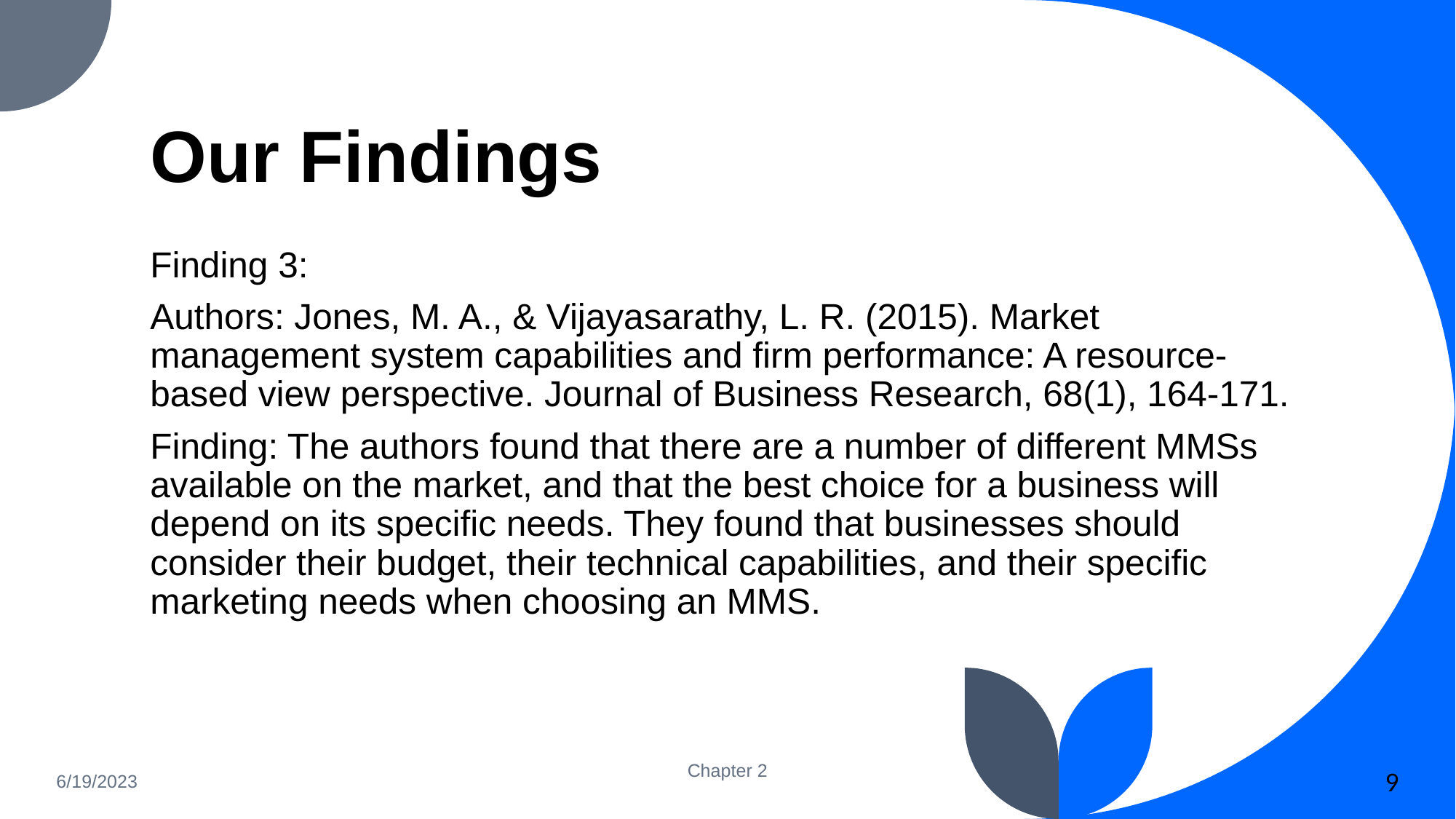

# Our Findings
Finding 3:
Authors: Jones, M. A., & Vijayasarathy, L. R. (2015). Market management system capabilities and firm performance: A resource-based view perspective. Journal of Business Research, 68(1), 164-171.
Finding: The authors found that there are a number of different MMSs available on the market, and that the best choice for a business will depend on its specific needs. They found that businesses should consider their budget, their technical capabilities, and their specific marketing needs when choosing an MMS.
6/19/2023
Chapter 2

9